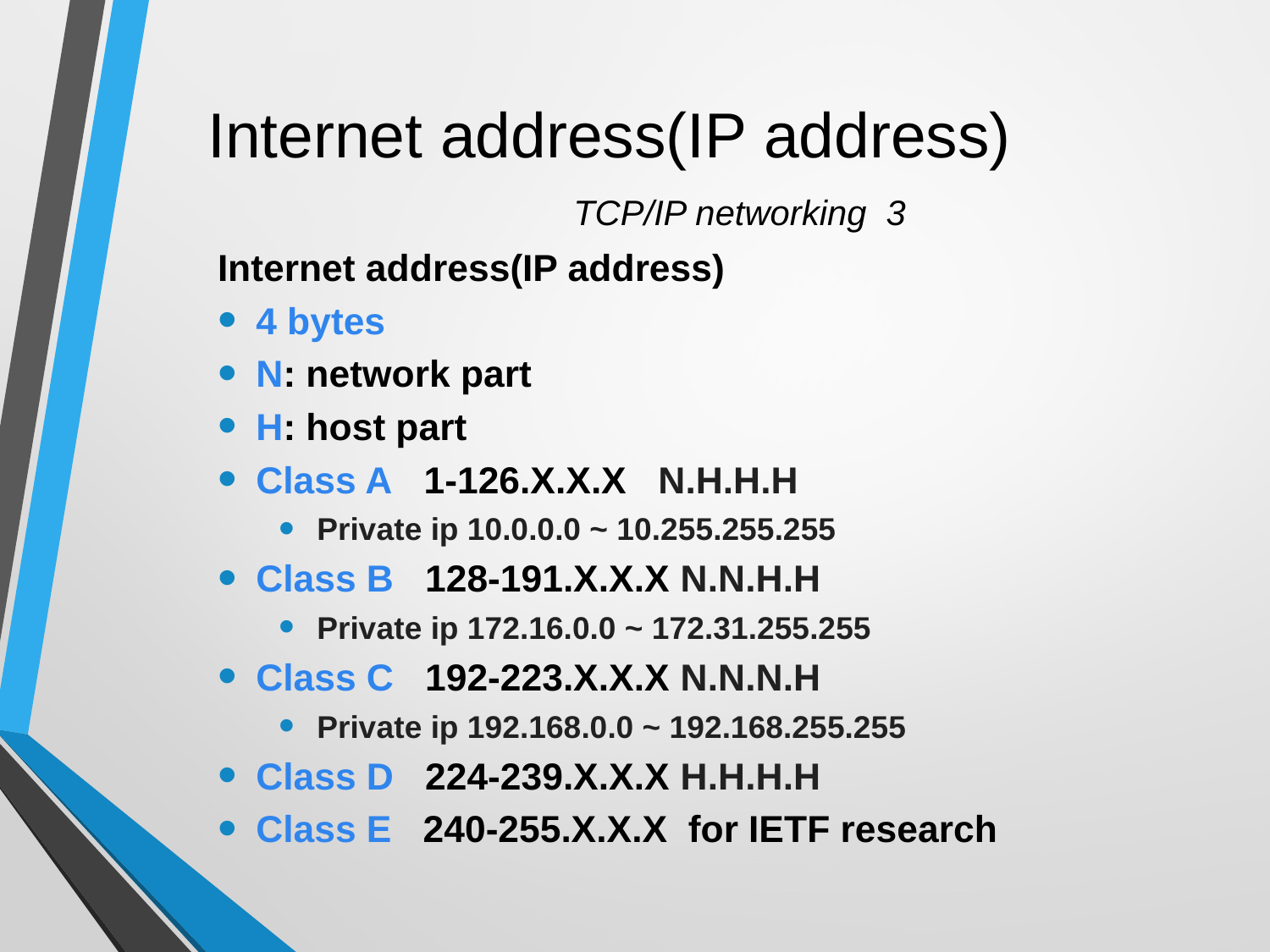

# Internet address(IP address) TCP/IP networking  3
Internet address(IP address)
4 bytes
N: network part
H: host part
Class A   1-126.X.X.X   N.H.H.H
Private ip 10.0.0.0 ~ 10.255.255.255
Class B   128-191.X.X.X N.N.H.H
Private ip 172.16.0.0 ~ 172.31.255.255
Class C   192-223.X.X.X N.N.N.H
Private ip 192.168.0.0 ~ 192.168.255.255
Class D   224-239.X.X.X H.H.H.H
Class E   240-255.X.X.X  for IETF research